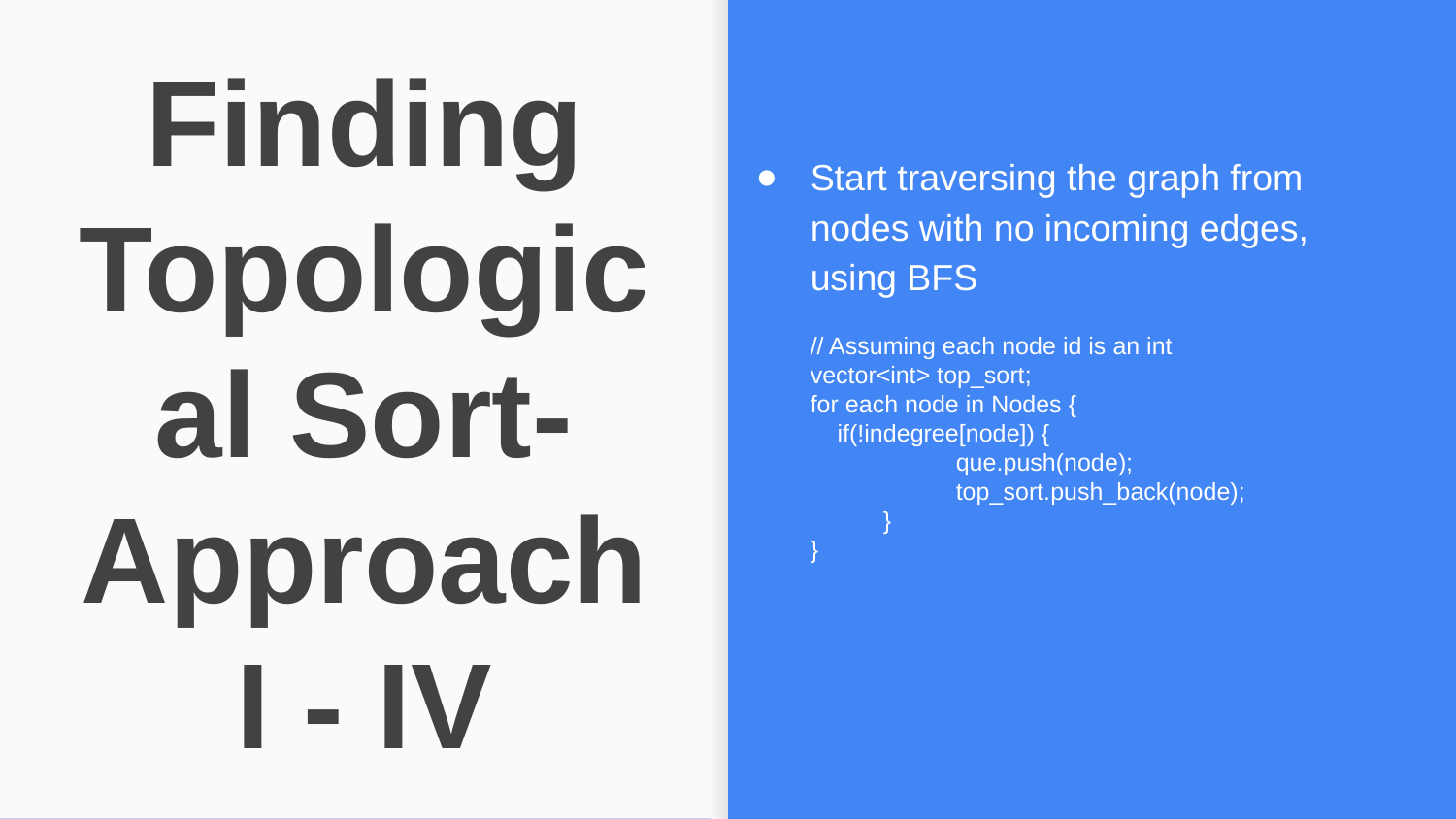

Start traversing the graph from nodes with no incoming edges, using BFS
// Assuming each node id is an int
vector<int> top_sort;
for each node in Nodes {
    if(!indegree[node]) {
	que.push(node);
	top_sort.push_back(node);
}
}

# Finding Topological Sort- Approach I - IV